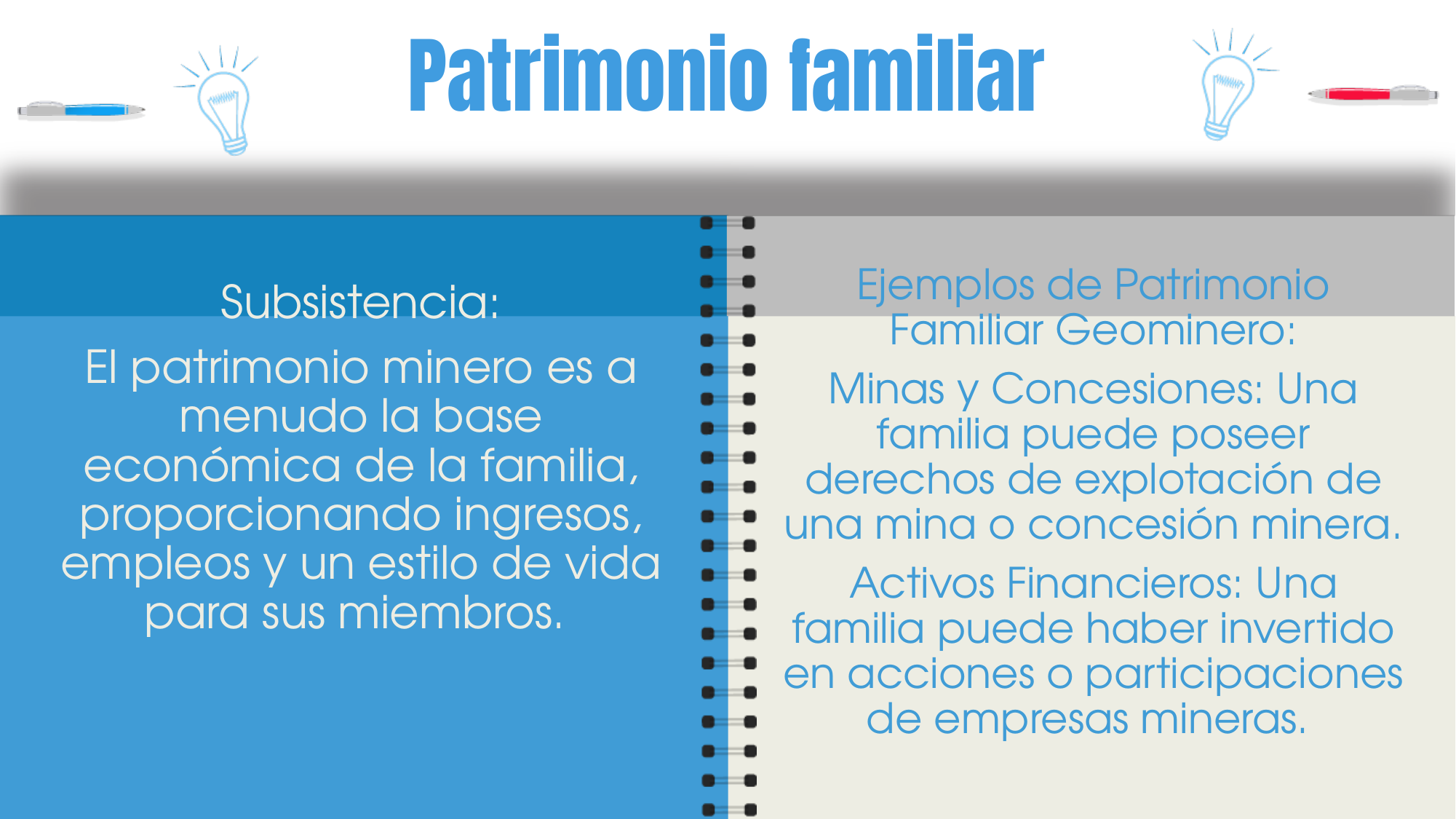

# Patrimonio familiar
Ejemplos de Patrimonio Familiar Geominero:
Minas y Concesiones: Una familia puede poseer derechos de explotación de una mina o concesión minera.
Activos Financieros: Una familia puede haber invertido en acciones o participaciones de empresas mineras.
Subsistencia:
El patrimonio minero es a menudo la base económica de la familia, proporcionando ingresos, empleos y un estilo de vida para sus miembros.